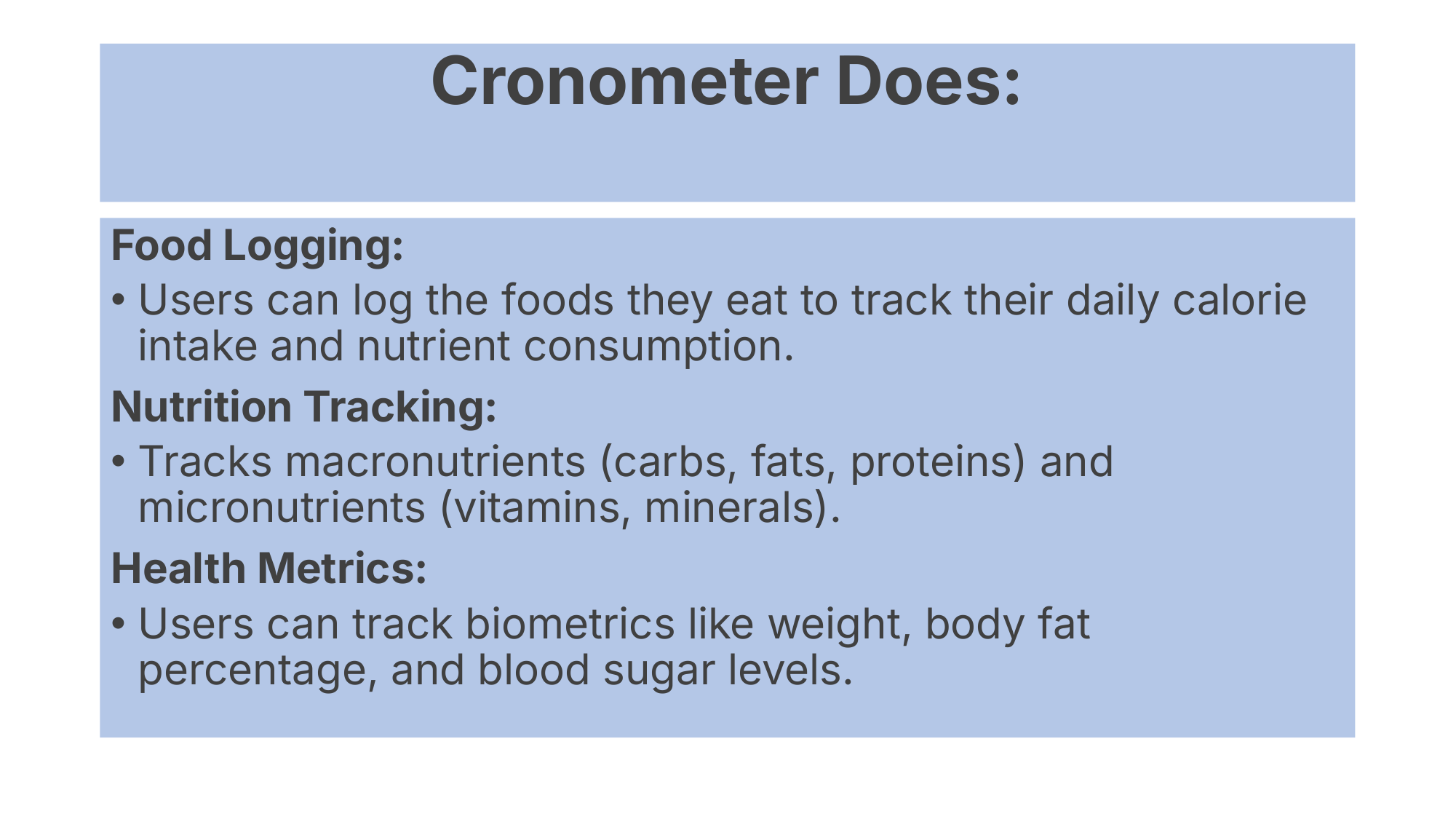

# Cronometer Does:
Food Logging:
Users can log the foods they eat to track their daily calorie intake and nutrient consumption.
Nutrition Tracking:
Tracks macronutrients (carbs, fats, proteins) and micronutrients (vitamins, minerals).
Health Metrics:
Users can track biometrics like weight, body fat percentage, and blood sugar levels.